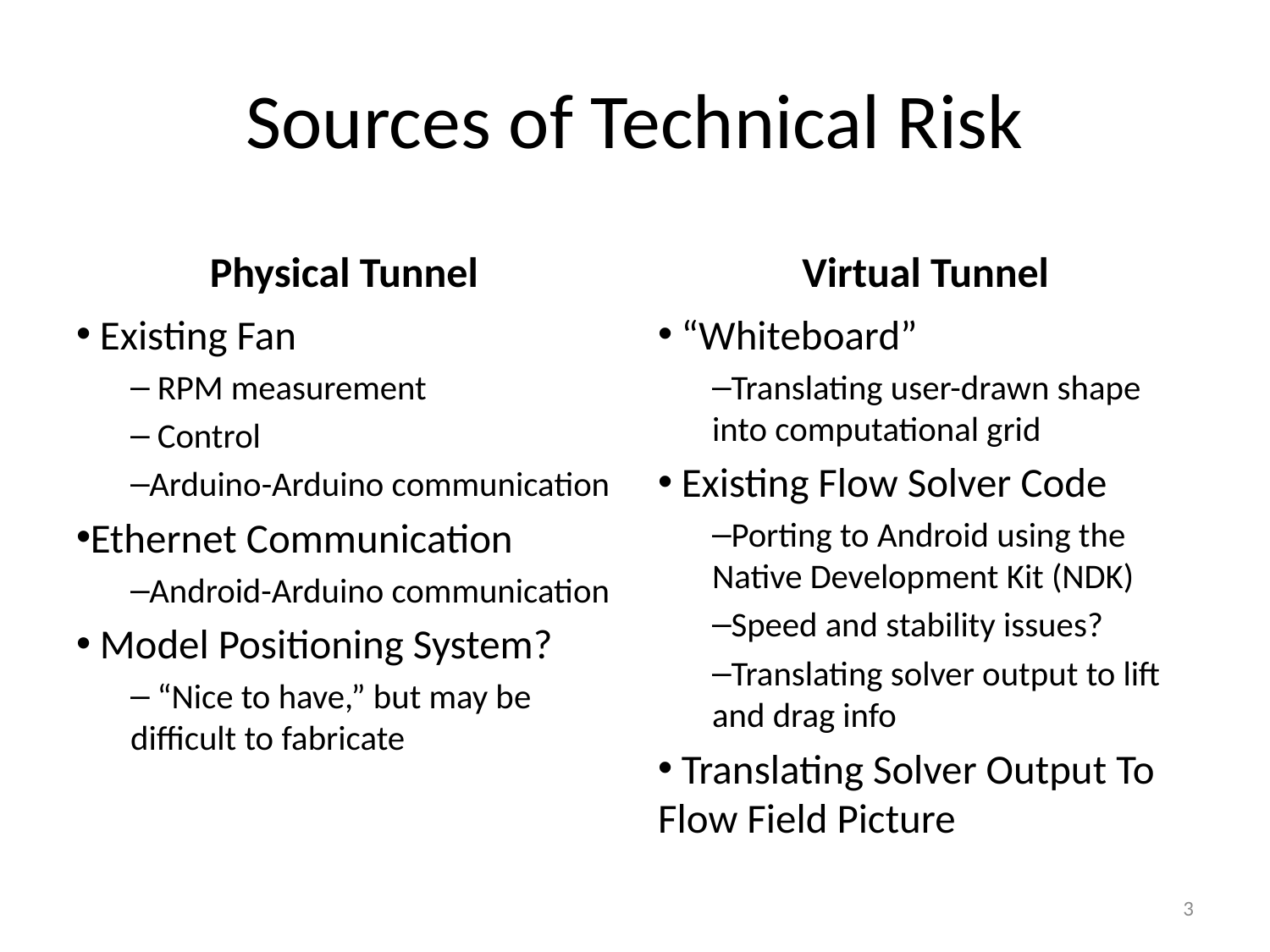

# Sources of Technical Risk
Physical Tunnel
Virtual Tunnel
 Existing Fan
 RPM measurement
 Control
Arduino-Arduino communication
Ethernet Communication
Android-Arduino communication
 Model Positioning System?
 “Nice to have,” but may be difficult to fabricate
 “Whiteboard”
Translating user-drawn shape into computational grid
 Existing Flow Solver Code
Porting to Android using the Native Development Kit (NDK)
Speed and stability issues?
Translating solver output to lift and drag info
 Translating Solver Output To Flow Field Picture
3